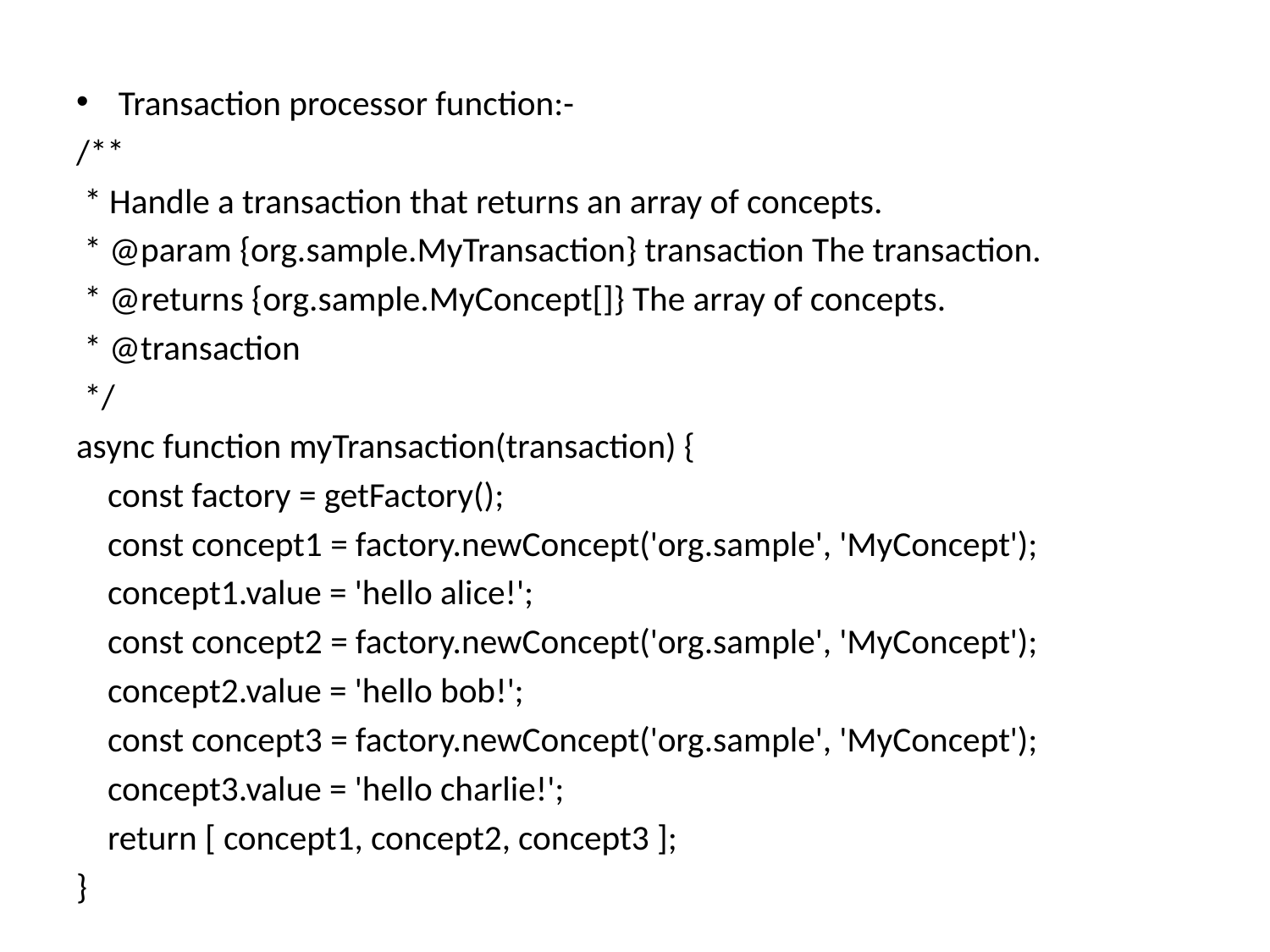

Transaction processor function:-
/**
 * Handle a transaction that returns an array of concepts.
 * @param {org.sample.MyTransaction} transaction The transaction.
 * @returns {org.sample.MyConcept[]} The array of concepts.
 * @transaction
 */
async function myTransaction(transaction) {
    const factory = getFactory();
    const concept1 = factory.newConcept('org.sample', 'MyConcept');
    concept1.value = 'hello alice!';
    const concept2 = factory.newConcept('org.sample', 'MyConcept');
    concept2.value = 'hello bob!';
    const concept3 = factory.newConcept('org.sample', 'MyConcept');
    concept3.value = 'hello charlie!';
    return [ concept1, concept2, concept3 ];
}